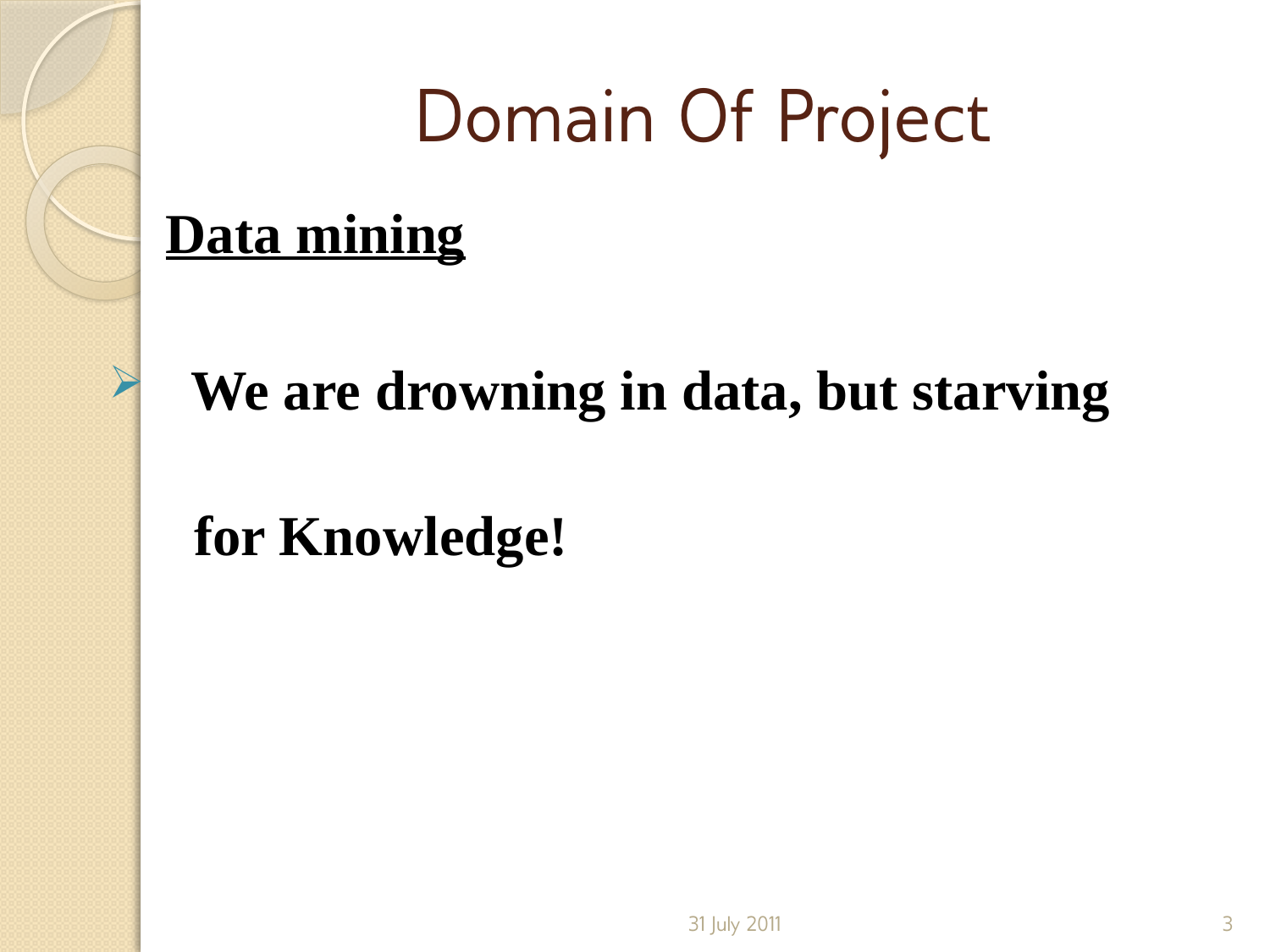

# Domain Of Project
    Data mining

   We are drowning in data, but starving
      for Knowledge!

31 July 2011
3